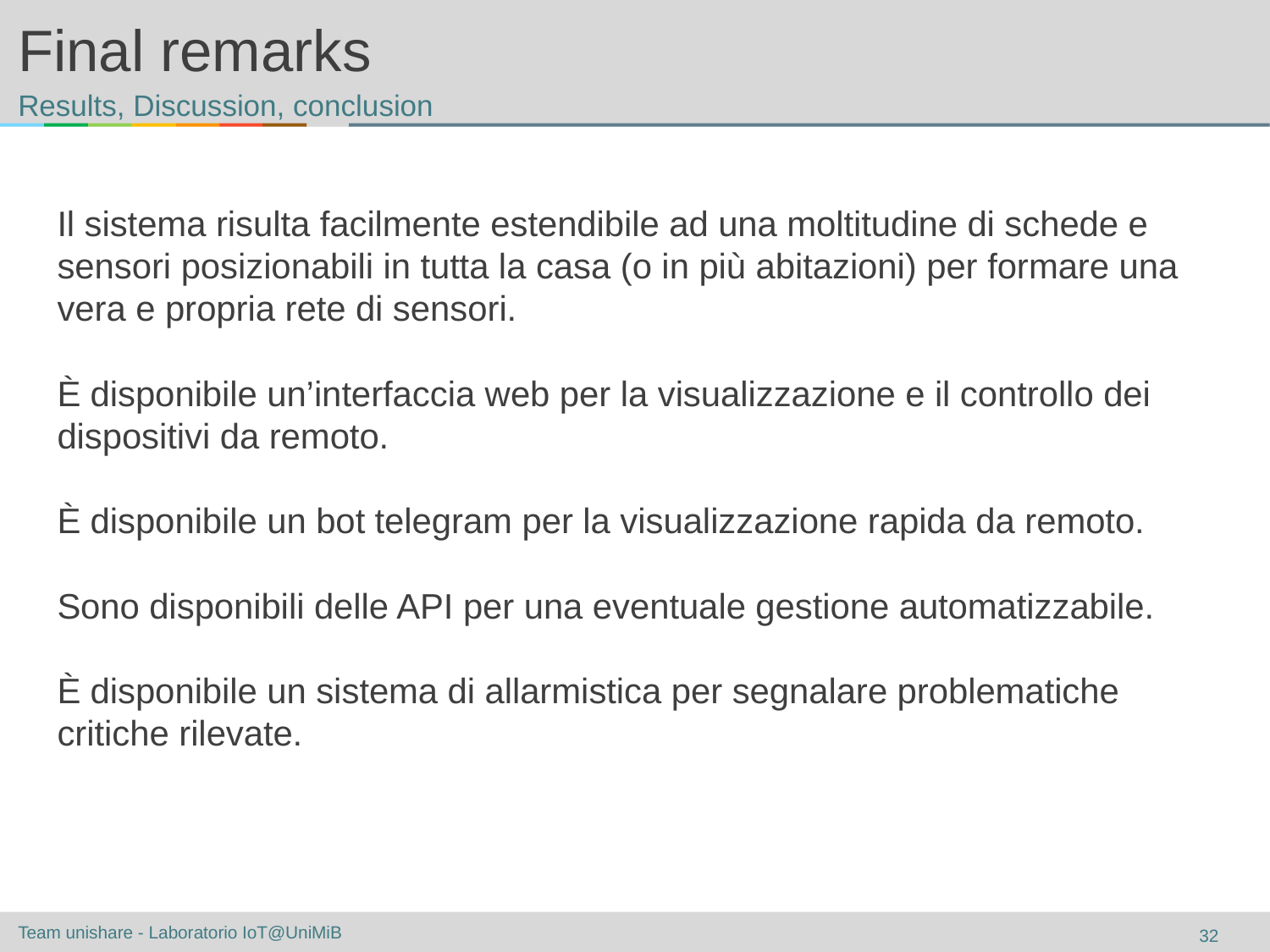

# Final remarks
Results, Discussion, conclusion

Il sistema risulta facilmente estendibile ad una moltitudine di schede e sensori posizionabili in tutta la casa (o in più abitazioni) per formare una vera e propria rete di sensori.

È disponibile un’interfaccia web per la visualizzazione e il controllo dei dispositivi da remoto.

È disponibile un bot telegram per la visualizzazione rapida da remoto.

Sono disponibili delle API per una eventuale gestione automatizzabile.

È disponibile un sistema di allarmistica per segnalare problematiche critiche rilevate.
32
Team unishare - Laboratorio IoT@UniMiB